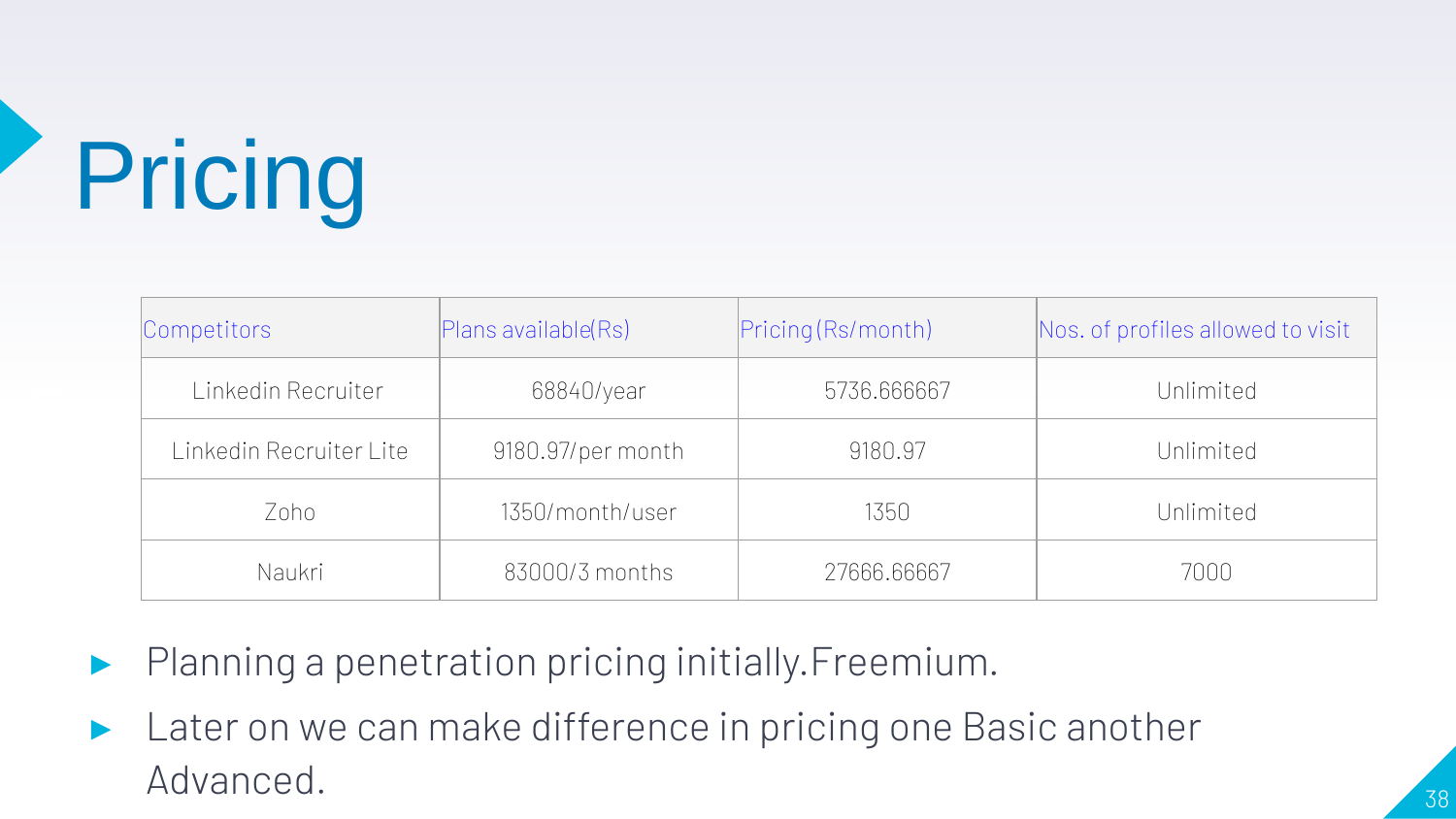

# Pricing
| Competitors | Plans available(Rs) | Pricing (Rs/month) | Nos. of profiles allowed to visit |
| --- | --- | --- | --- |
| Linkedin Recruiter | 68840/year | 5736.666667 | Unlimited |
| Linkedin Recruiter Lite | 9180.97/per month | 9180.97 | Unlimited |
| Zoho | 1350/month/user | 1350 | Unlimited |
| Naukri | 83000/3 months | 27666.66667 | 7000 |
5
Planning a penetration pricing initially.Freemium.
Later on we can make difference in pricing one Basic another Advanced.
38